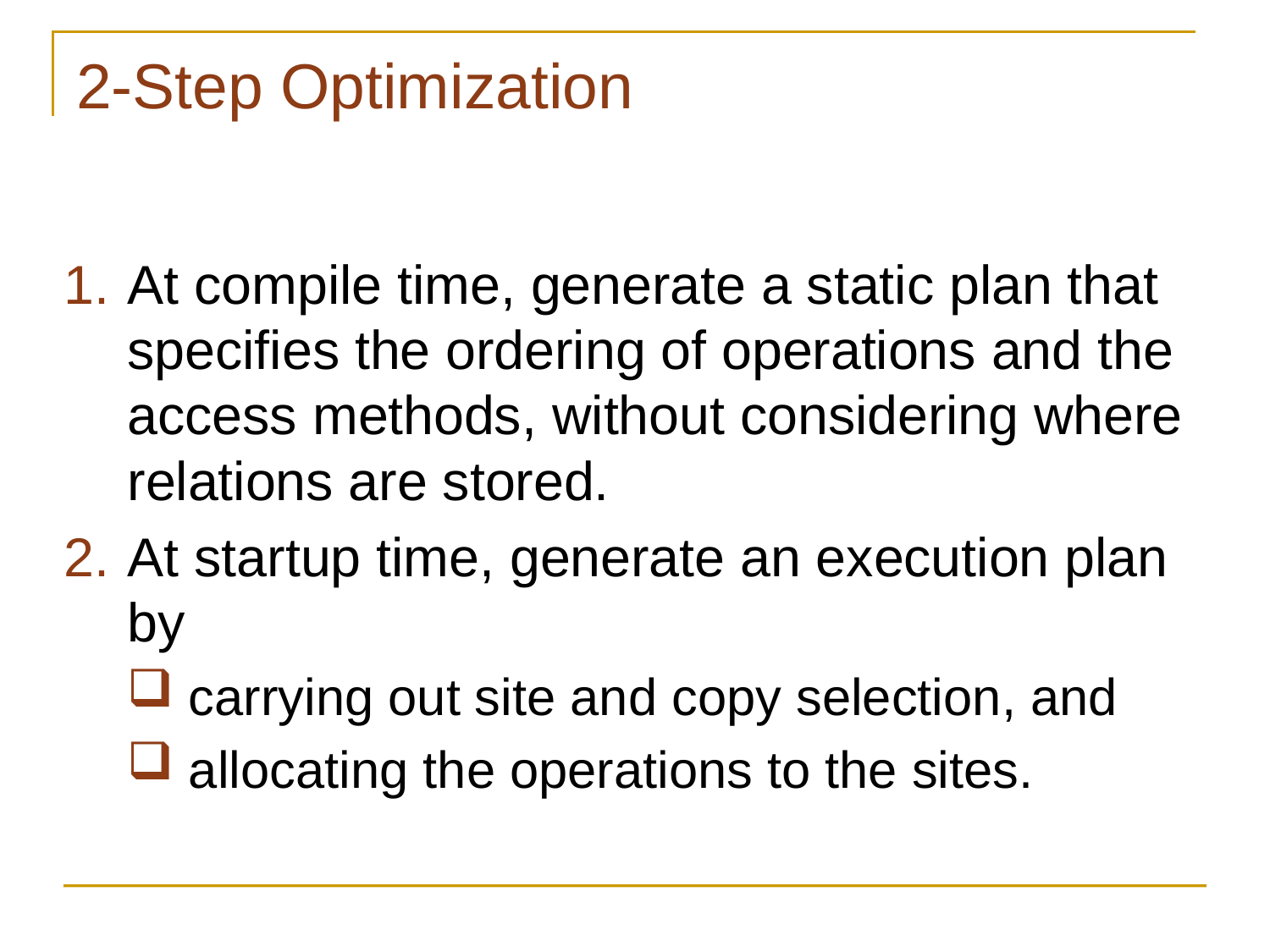

# 2-Step Optimization
At compile time, generate a static plan that specifies the ordering of operations and the access methods, without considering where relations are stored.
At startup time, generate an execution plan by
 carrying out site and copy selection, and
 allocating the operations to the sites.